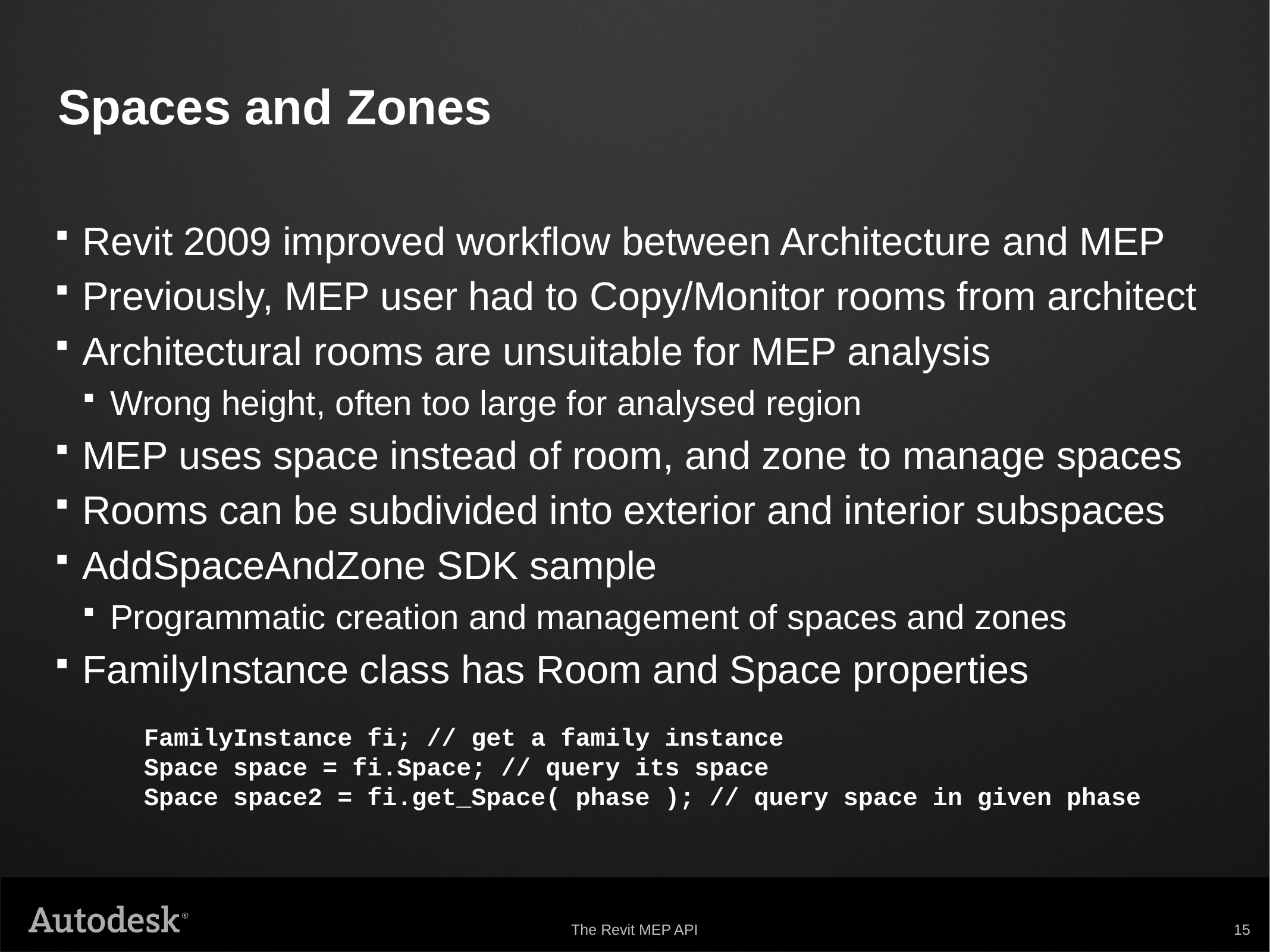

# Spaces and Zones
Revit 2009 improved workflow between Architecture and MEP
Previously, MEP user had to Copy/Monitor rooms from architect
Architectural rooms are unsuitable for MEP analysis
Wrong height, often too large for analysed region
MEP uses space instead of room, and zone to manage spaces
Rooms can be subdivided into exterior and interior subspaces
AddSpaceAndZone SDK sample
Programmatic creation and management of spaces and zones
FamilyInstance class has Room and Space properties

FamilyInstance fi; // get a family instance
Space space = fi.Space; // query its space
Space space2 = fi.get_Space( phase ); // query space in given phase
The Revit MEP API
15